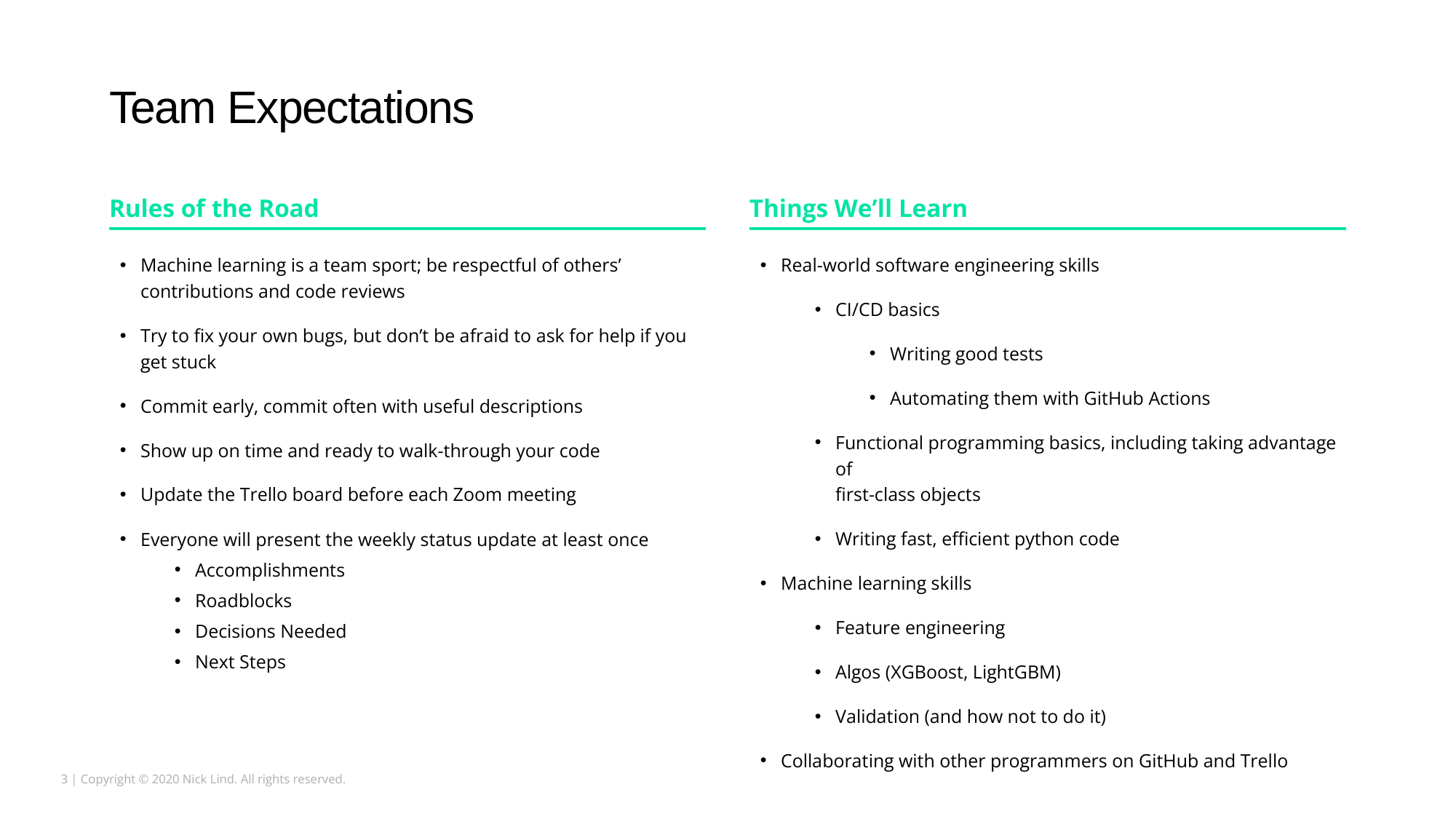

# Team Expectations
Rules of the Road
Things We’ll Learn
Machine learning is a team sport; be respectful of others’ contributions and code reviews
Try to fix your own bugs, but don’t be afraid to ask for help if you
get stuck
Commit early, commit often with useful descriptions
Show up on time and ready to walk-through your code
Update the Trello board before each Zoom meeting
Everyone will present the weekly status update at least once
Accomplishments
Roadblocks
Decisions Needed
Next Steps
Real-world software engineering skills
CI/CD basics
Writing good tests
Automating them with GitHub Actions
Functional programming basics, including taking advantage of
first-class objects
Writing fast, efficient python code
Machine learning skills
Feature engineering
Algos (XGBoost, LightGBM)
Validation (and how not to do it)
Collaborating with other programmers on GitHub and Trello